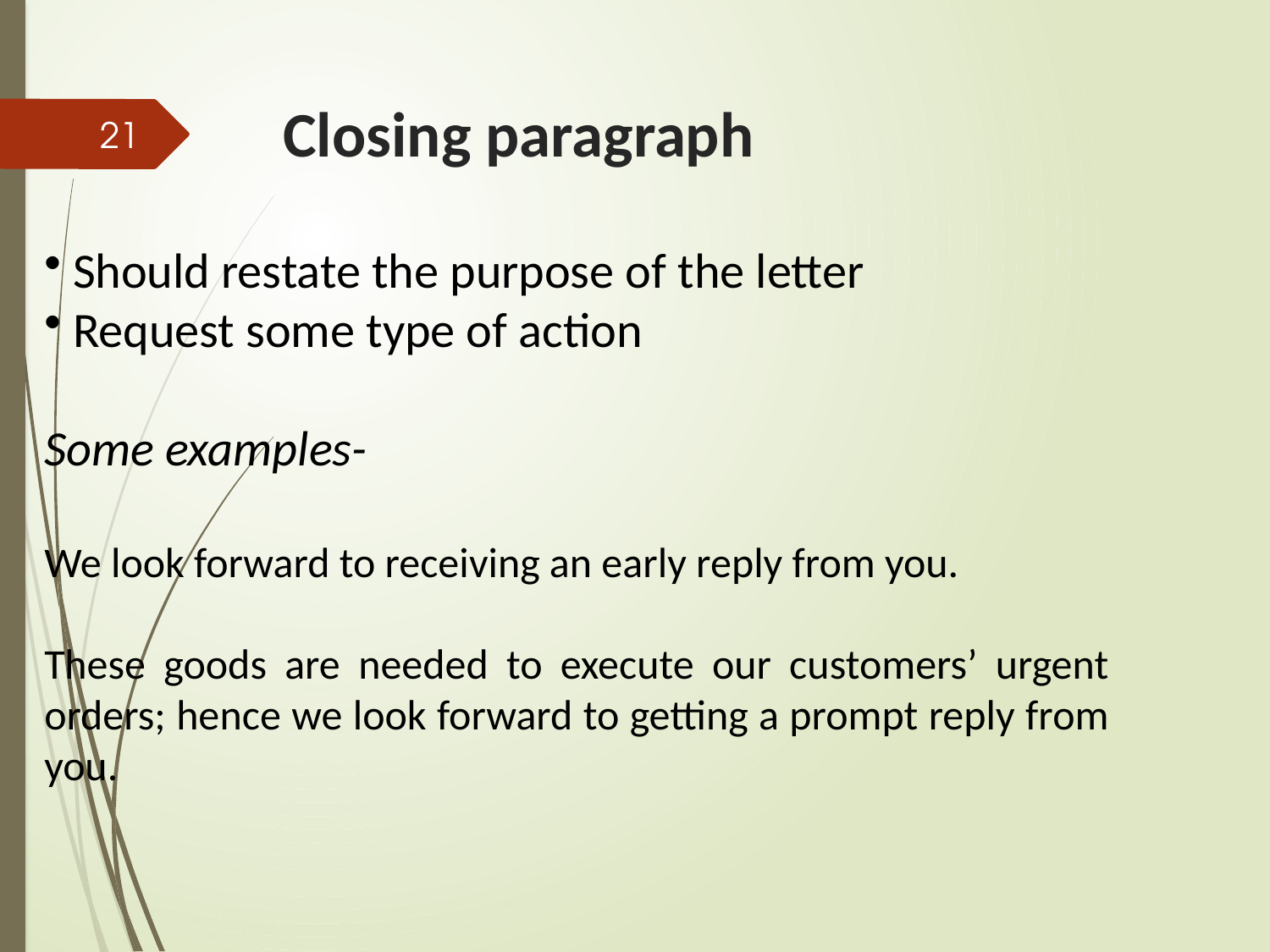

# Closing paragraph
21
 Should restate the purpose of the letter
 Request some type of action

Some examples-

We look forward to receiving an early reply from you.

These goods are needed to execute our customers’ urgent orders; hence we look forward to getting a prompt reply from you.